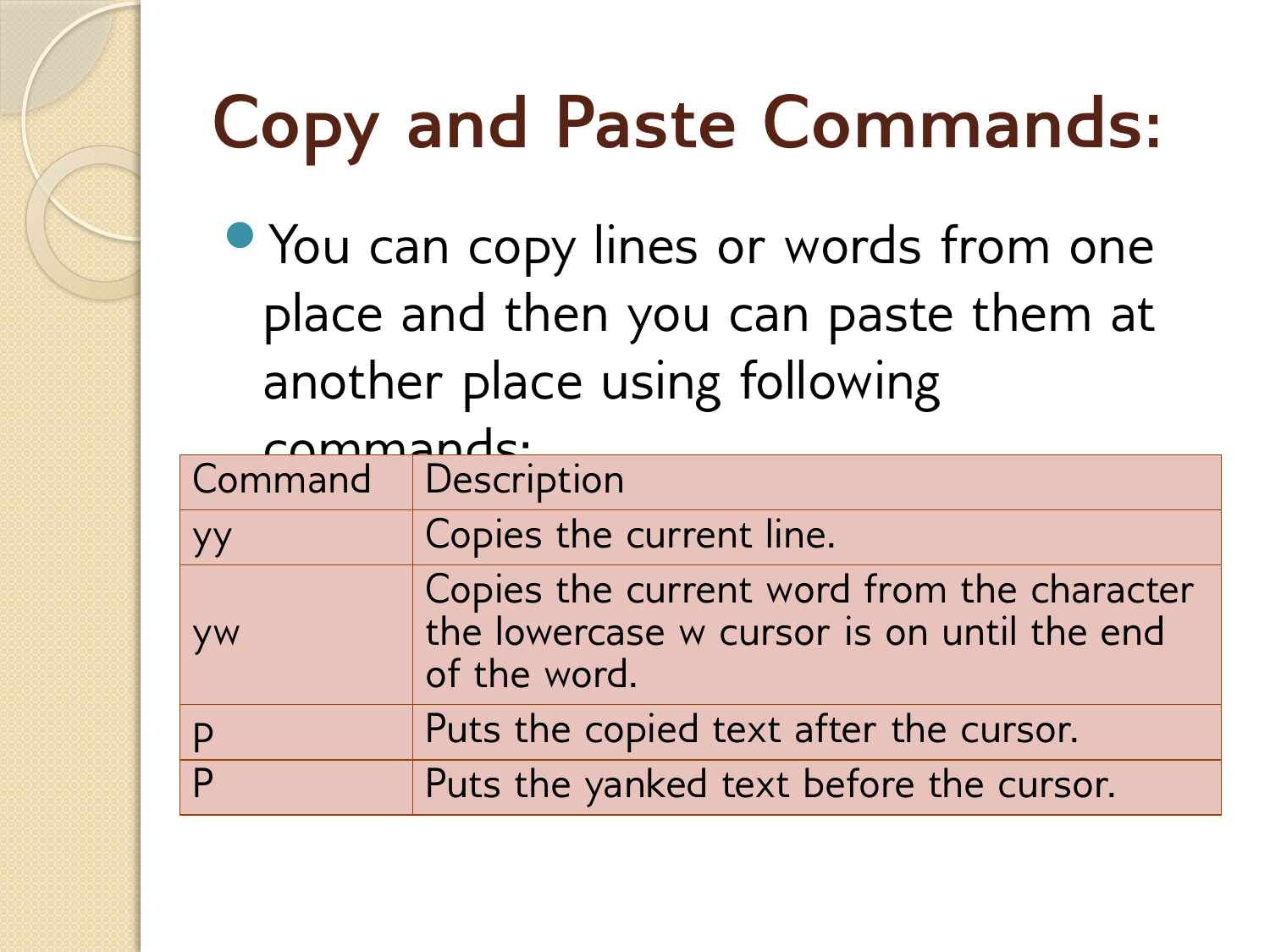

# Copy and Paste Commands:
You can copy lines or words from one place and then you can paste them at another place using following commands:

| Command | Description |
| --- | --- |
| yy | Copies the current line. |
| yw | Copies the current word from the character the lowercase w cursor is on until the end of the word. |
| p | Puts the copied text after the cursor. |
| P | Puts the yanked text before the cursor. |